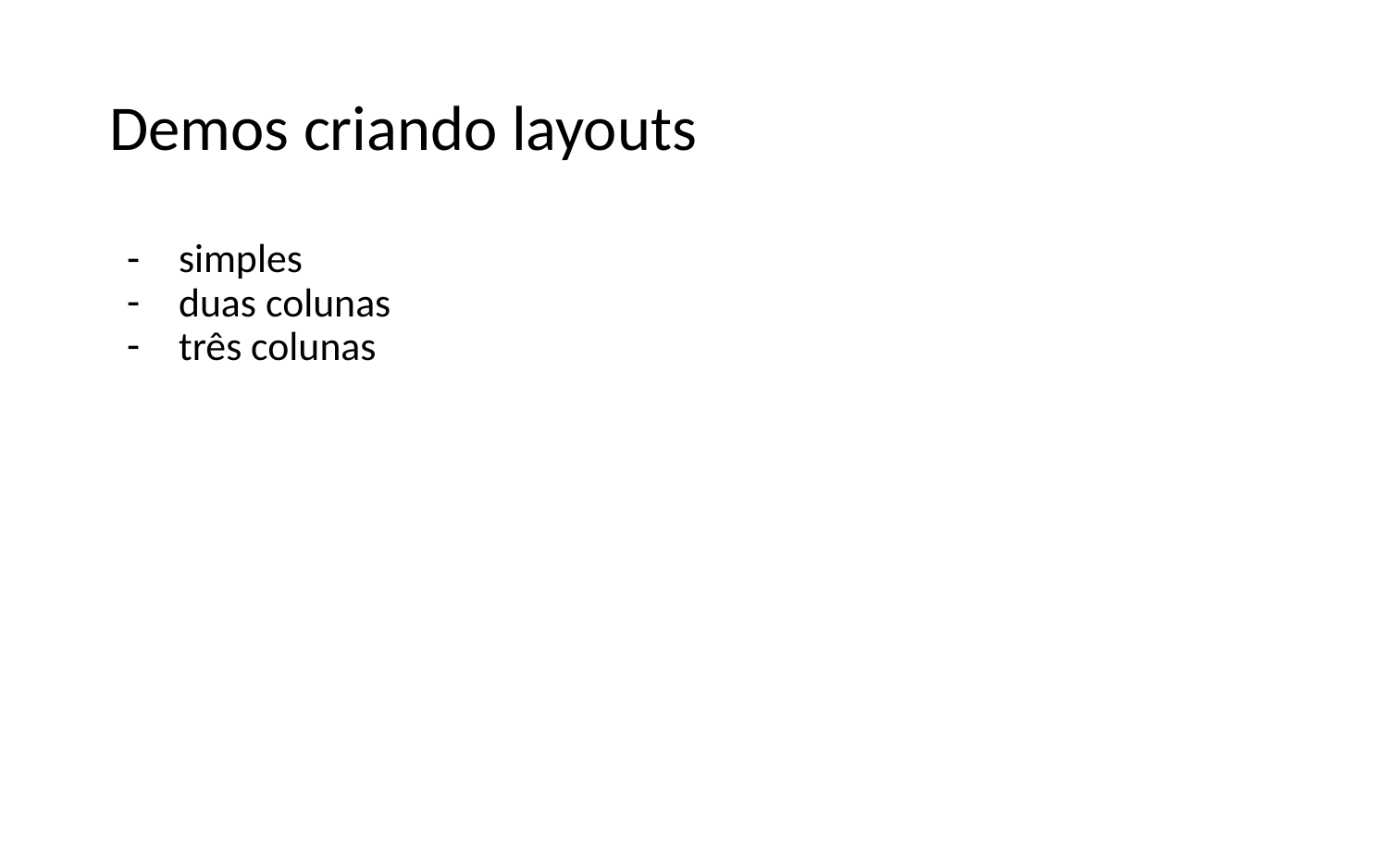

# Demos criando layouts
simples
duas colunas
três colunas